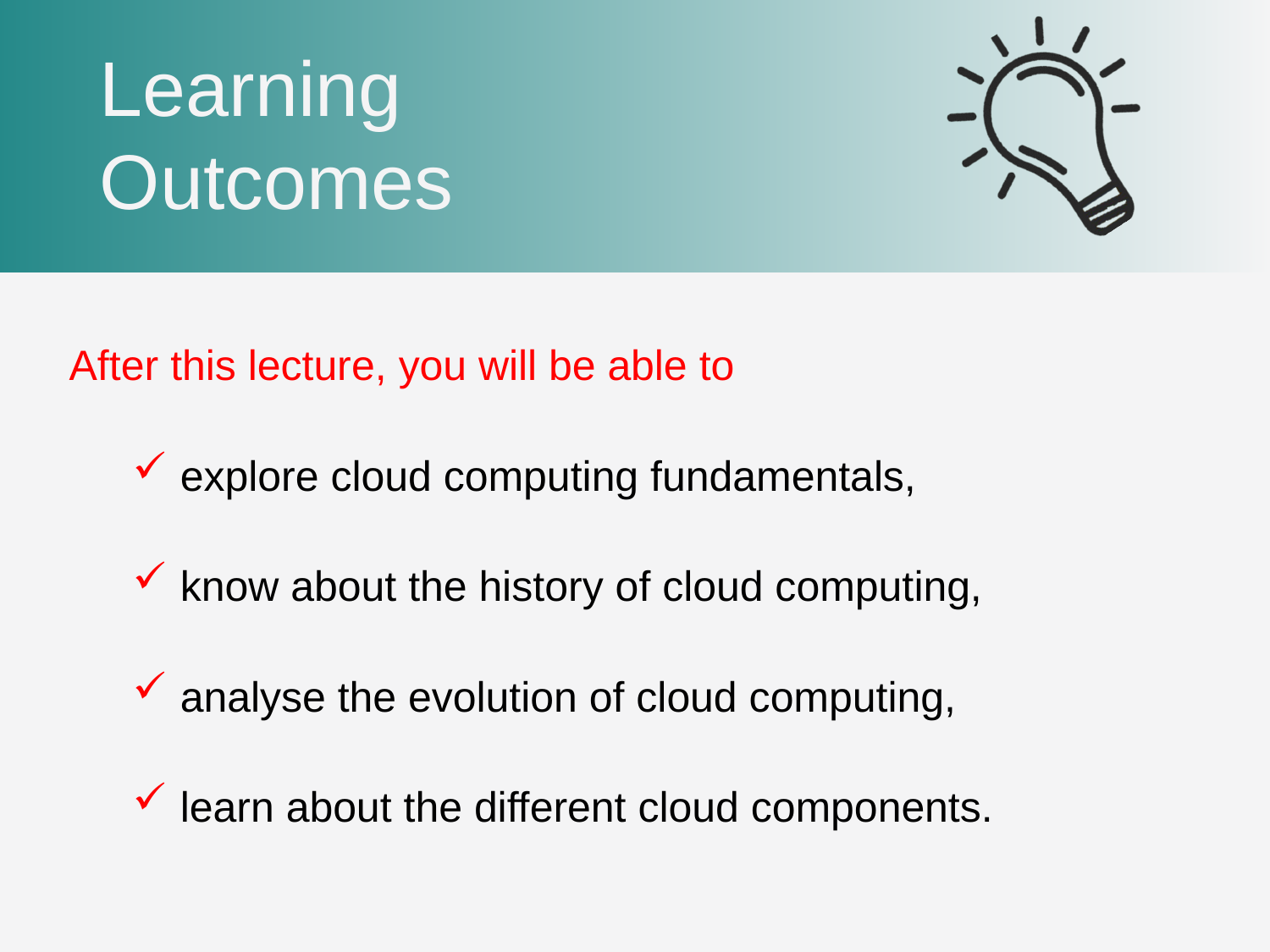

After this lecture, you will be able to
explore cloud computing fundamentals,
know about the history of cloud computing,
analyse the evolution of cloud computing,
learn about the different cloud components.